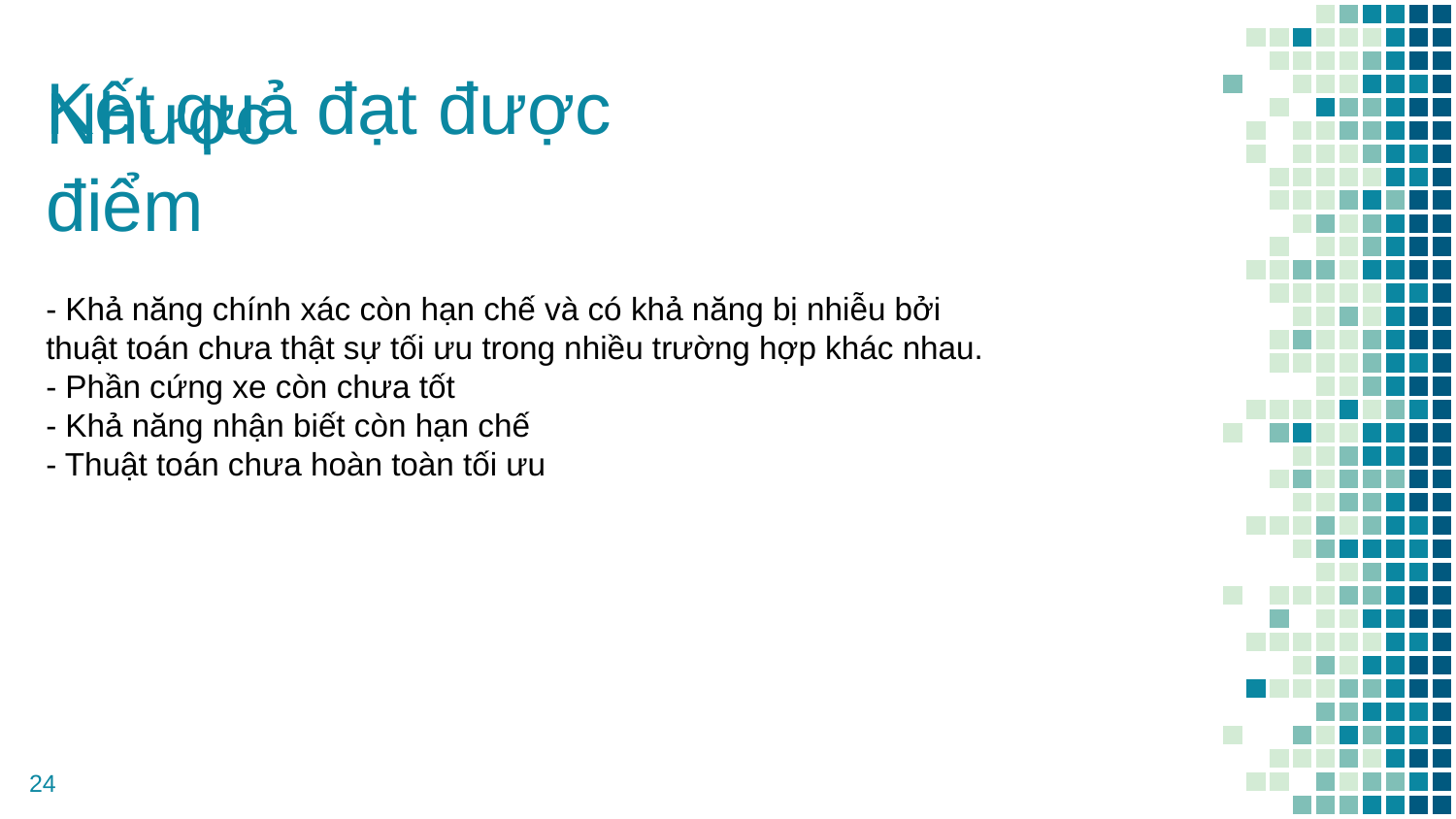

# Kết quả đạt được
Nhược điểm
- Khả năng chính xác còn hạn chế và có khả năng bị nhiễu bởi thuật toán chưa thật sự tối ưu trong nhiều trường hợp khác nhau.
- Phần cứng xe còn chưa tốt
- Khả năng nhận biết còn hạn chế
- Thuật toán chưa hoàn toàn tối ưu
24